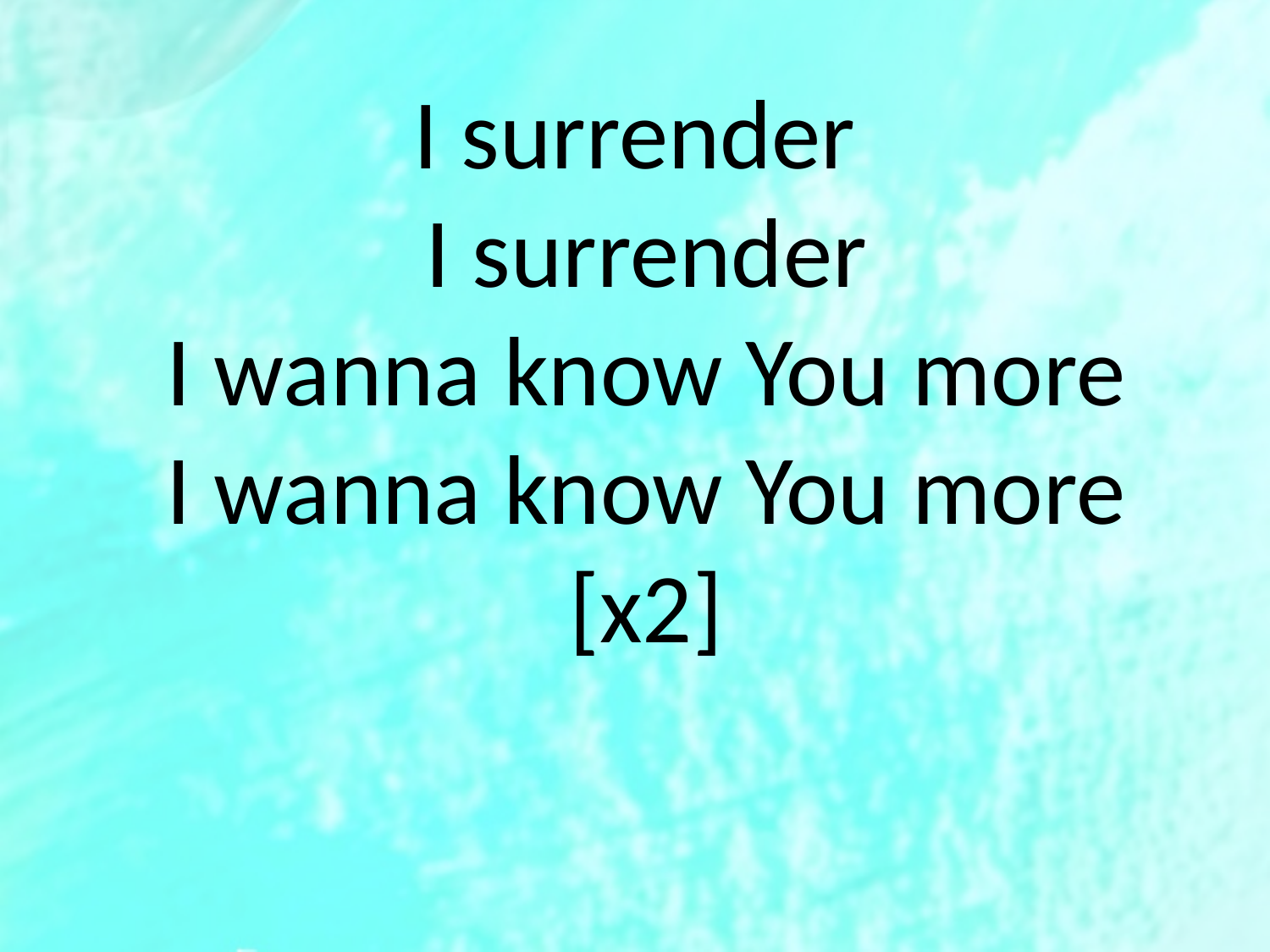

I surrender
 I surrender
 I wanna know You more
 I wanna know You more
 [x2]